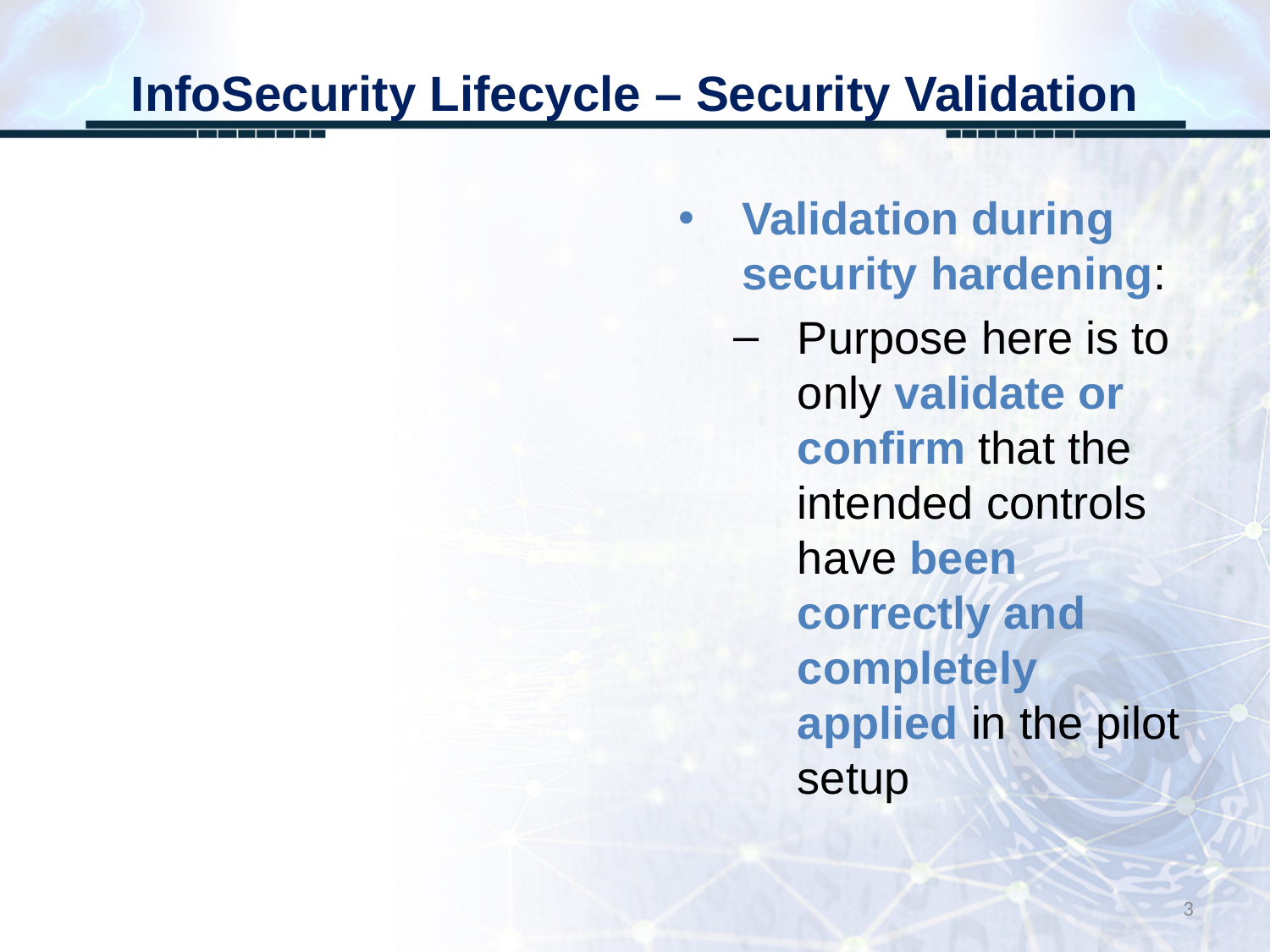

# InfoSecurity Lifecycle – Security Validation
Validation during security hardening:
Purpose here is to only validate or confirm that the intended controls have been correctly and completely applied in the pilot setup
3